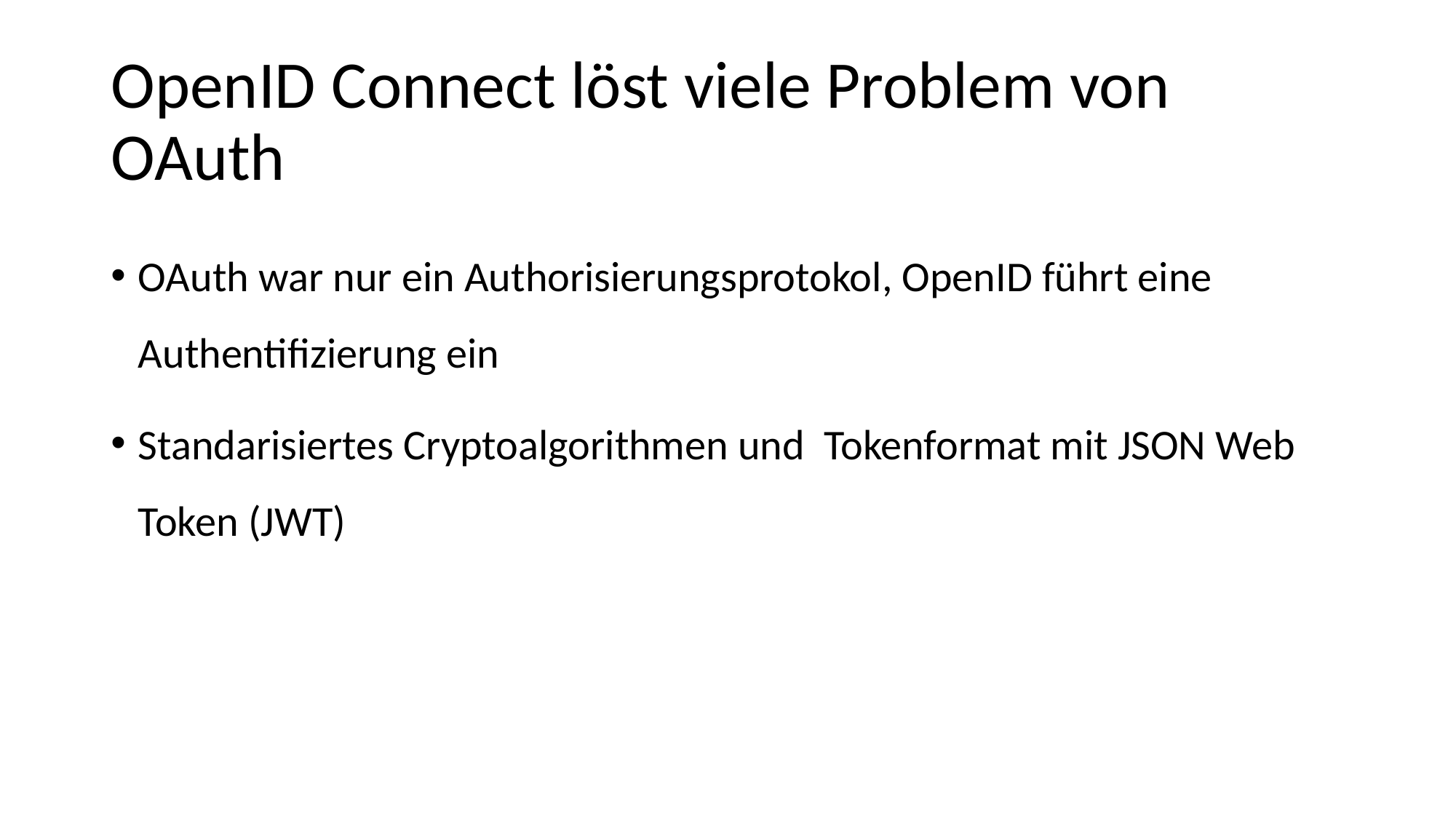

# OpenID Connect löst viele Problem von OAuth
OAuth war nur ein Authorisierungsprotokol, OpenID führt eine Authentifizierung ein
Standarisiertes Cryptoalgorithmen und  Tokenformat mit JSON Web Token (JWT)